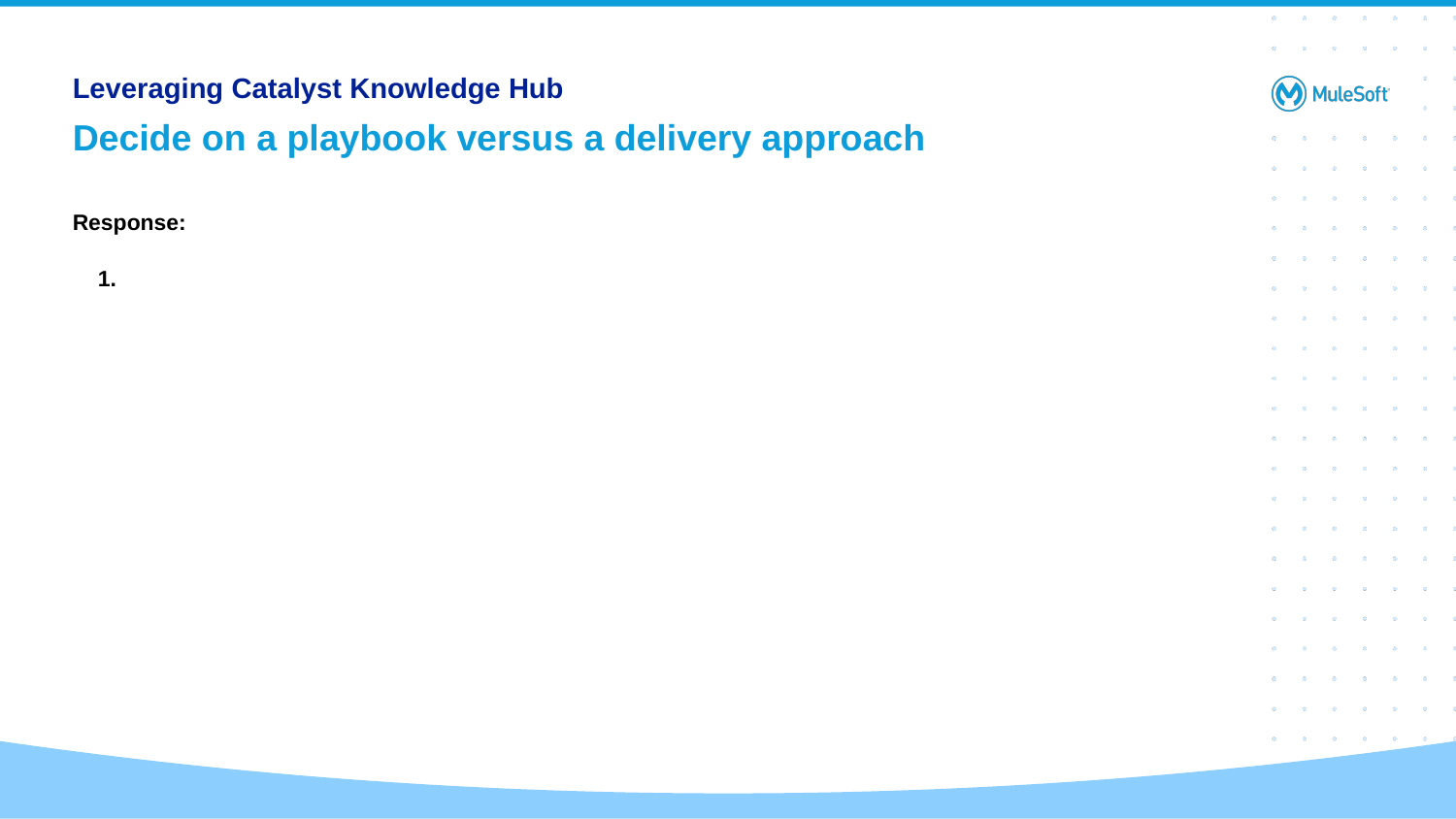

Leveraging Catalyst Knowledge Hub
# Decide on a playbook versus a delivery approach
Response: